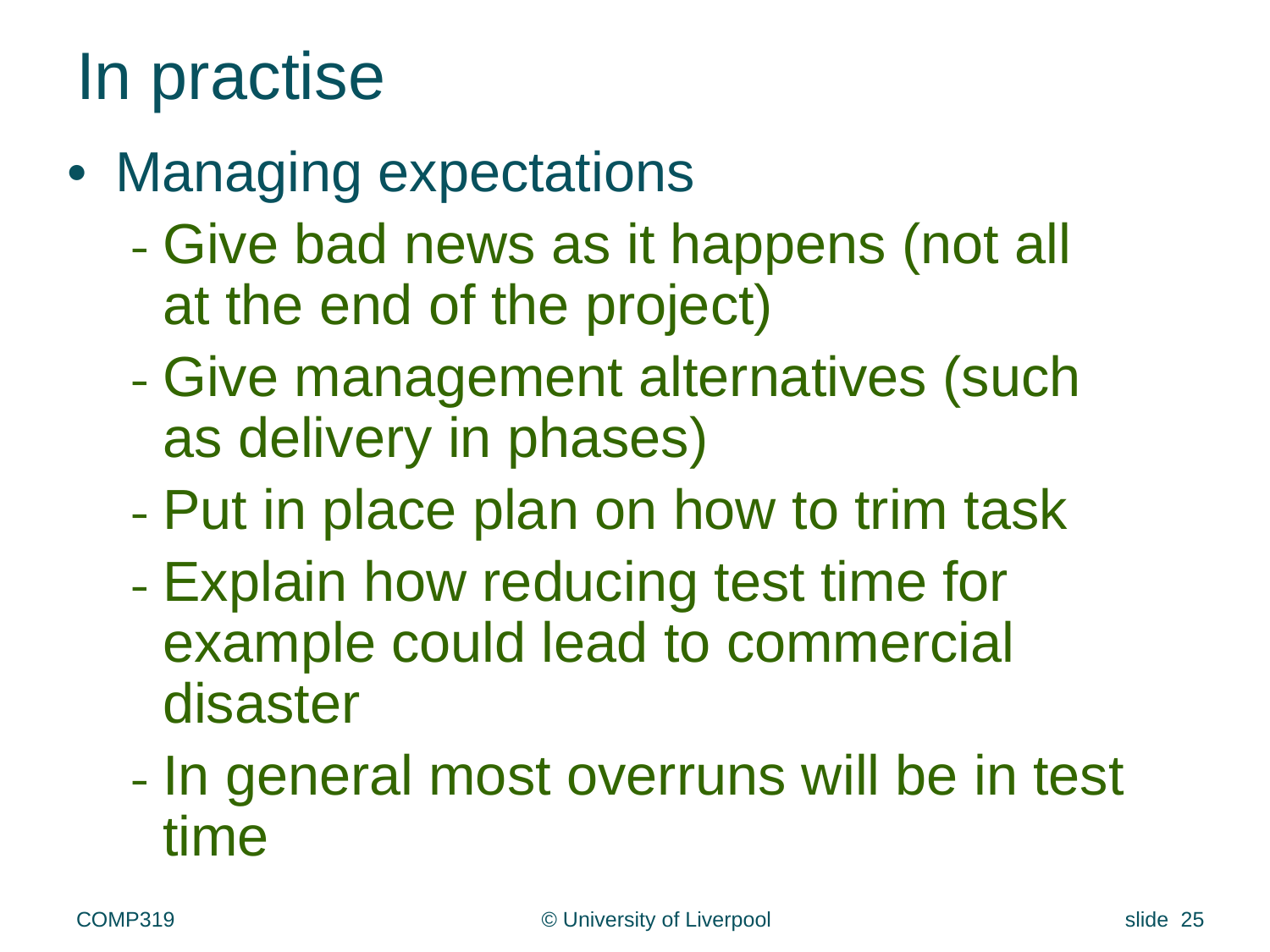

# In practise
Managing expectations
Give bad news as it happens (not all at the end of the project)
Give management alternatives (such as delivery in phases)
Put in place plan on how to trim task
Explain how reducing test time for example could lead to commercial disaster
In general most overruns will be in test time

COMP319
© University of Liverpool
slide  25